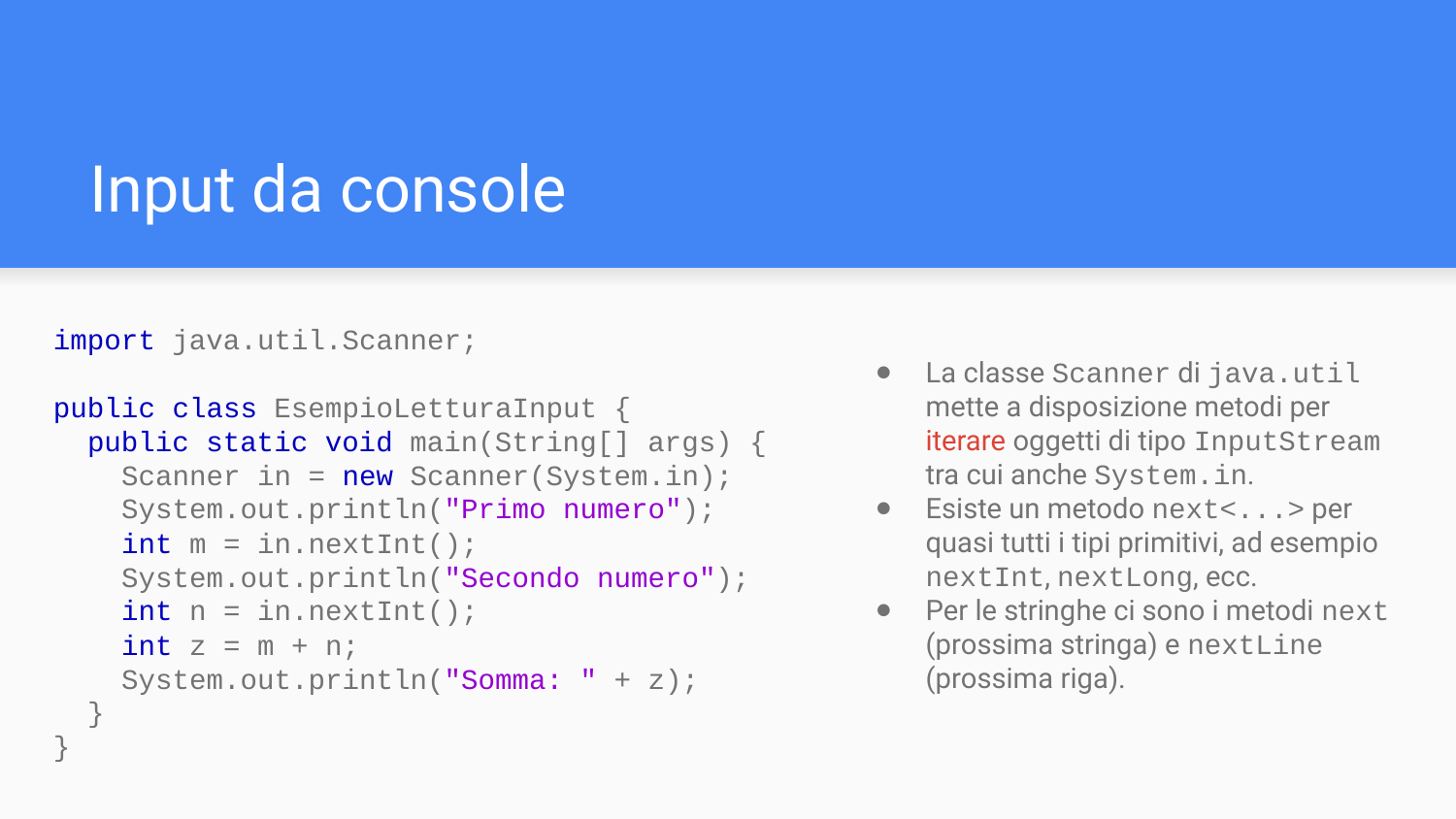

# Input da console
import java.util.Scanner;

public class EsempioLetturaInput {
  public static void main(String[] args) {
    Scanner in = new Scanner(System.in);
    System.out.println("Primo numero");
    int m = in.nextInt();
    System.out.println("Secondo numero");
    int n = in.nextInt();
    int z = m + n;
    System.out.println("Somma: " + z);
  }
}
La classe Scanner di java.util mette a disposizione metodi per iterare oggetti di tipo InputStream tra cui anche System.in.
Esiste un metodo next<...> per quasi tutti i tipi primitivi, ad esempio nextInt, nextLong, ecc.
Per le stringhe ci sono i metodi next (prossima stringa) e nextLine (prossima riga).